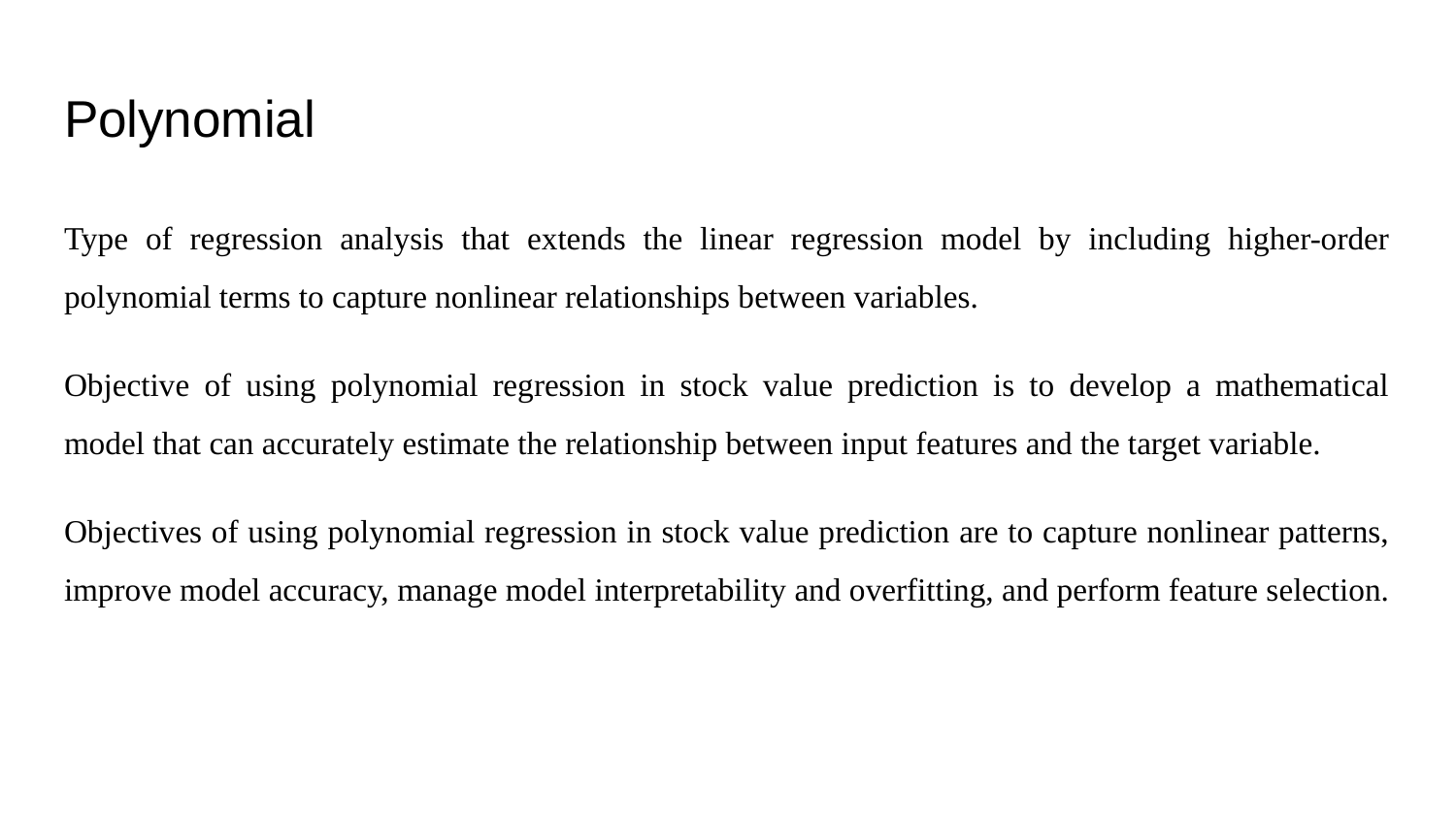

# Polynomial
Type of regression analysis that extends the linear regression model by including higher-order polynomial terms to capture nonlinear relationships between variables.
Objective of using polynomial regression in stock value prediction is to develop a mathematical model that can accurately estimate the relationship between input features and the target variable.
Objectives of using polynomial regression in stock value prediction are to capture nonlinear patterns, improve model accuracy, manage model interpretability and overfitting, and perform feature selection.